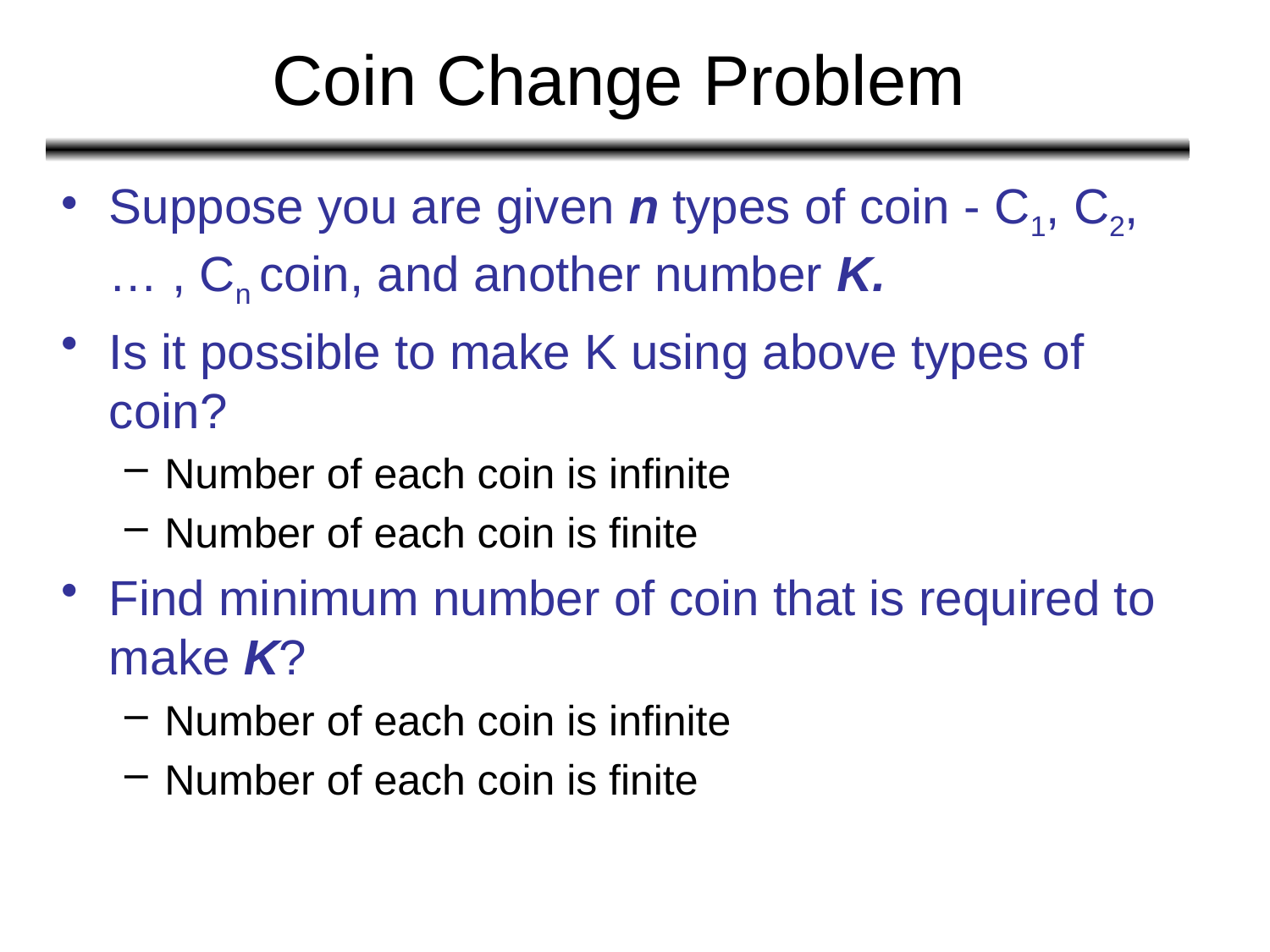

# Coin Change Problem
Suppose you are given n types of coin - C1, C2, … , Cn coin, and another number K.
Is it possible to make K using above types of coin?
Number of each coin is infinite
Number of each coin is finite
Find minimum number of coin that is required to make K?
Number of each coin is infinite
Number of each coin is finite